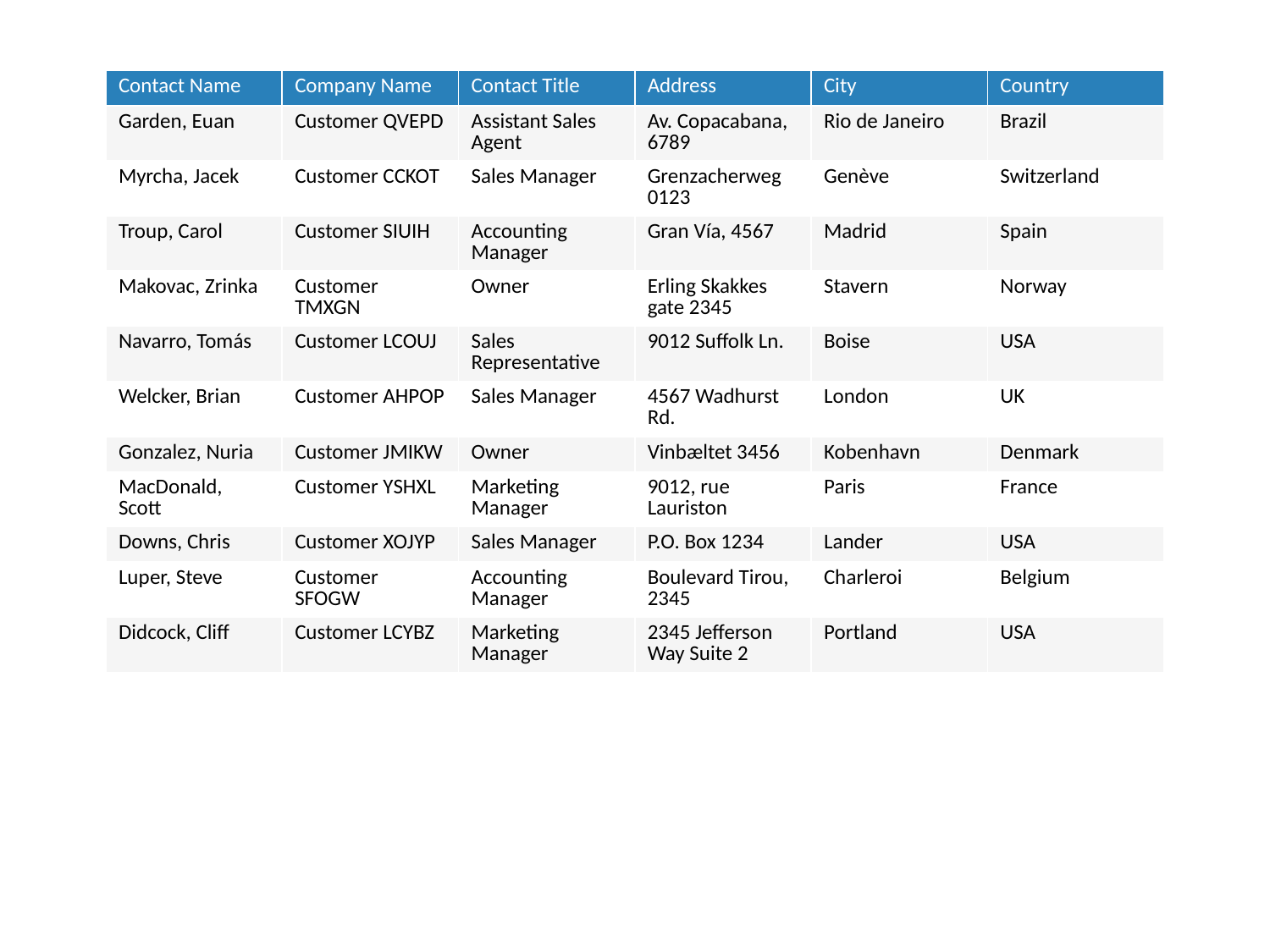

| Contact Name | Company Name | Contact Title | Address | City | Country |
| --- | --- | --- | --- | --- | --- |
| Garden, Euan | Customer QVEPD | Assistant Sales Agent | Av. Copacabana, 6789 | Rio de Janeiro | Brazil |
| Myrcha, Jacek | Customer CCKOT | Sales Manager | Grenzacherweg 0123 | Genève | Switzerland |
| Troup, Carol | Customer SIUIH | Accounting Manager | Gran Vía, 4567 | Madrid | Spain |
| Makovac, Zrinka | Customer TMXGN | Owner | Erling Skakkes gate 2345 | Stavern | Norway |
| Navarro, Tomás | Customer LCOUJ | Sales Representative | 9012 Suffolk Ln. | Boise | USA |
| Welcker, Brian | Customer AHPOP | Sales Manager | 4567 Wadhurst Rd. | London | UK |
| Gonzalez, Nuria | Customer JMIKW | Owner | Vinbæltet 3456 | Kobenhavn | Denmark |
| MacDonald, Scott | Customer YSHXL | Marketing Manager | 9012, rue Lauriston | Paris | France |
| Downs, Chris | Customer XOJYP | Sales Manager | P.O. Box 1234 | Lander | USA |
| Luper, Steve | Customer SFOGW | Accounting Manager | Boulevard Tirou, 2345 | Charleroi | Belgium |
| Didcock, Cliff | Customer LCYBZ | Marketing Manager | 2345 Jefferson Way Suite 2 | Portland | USA |